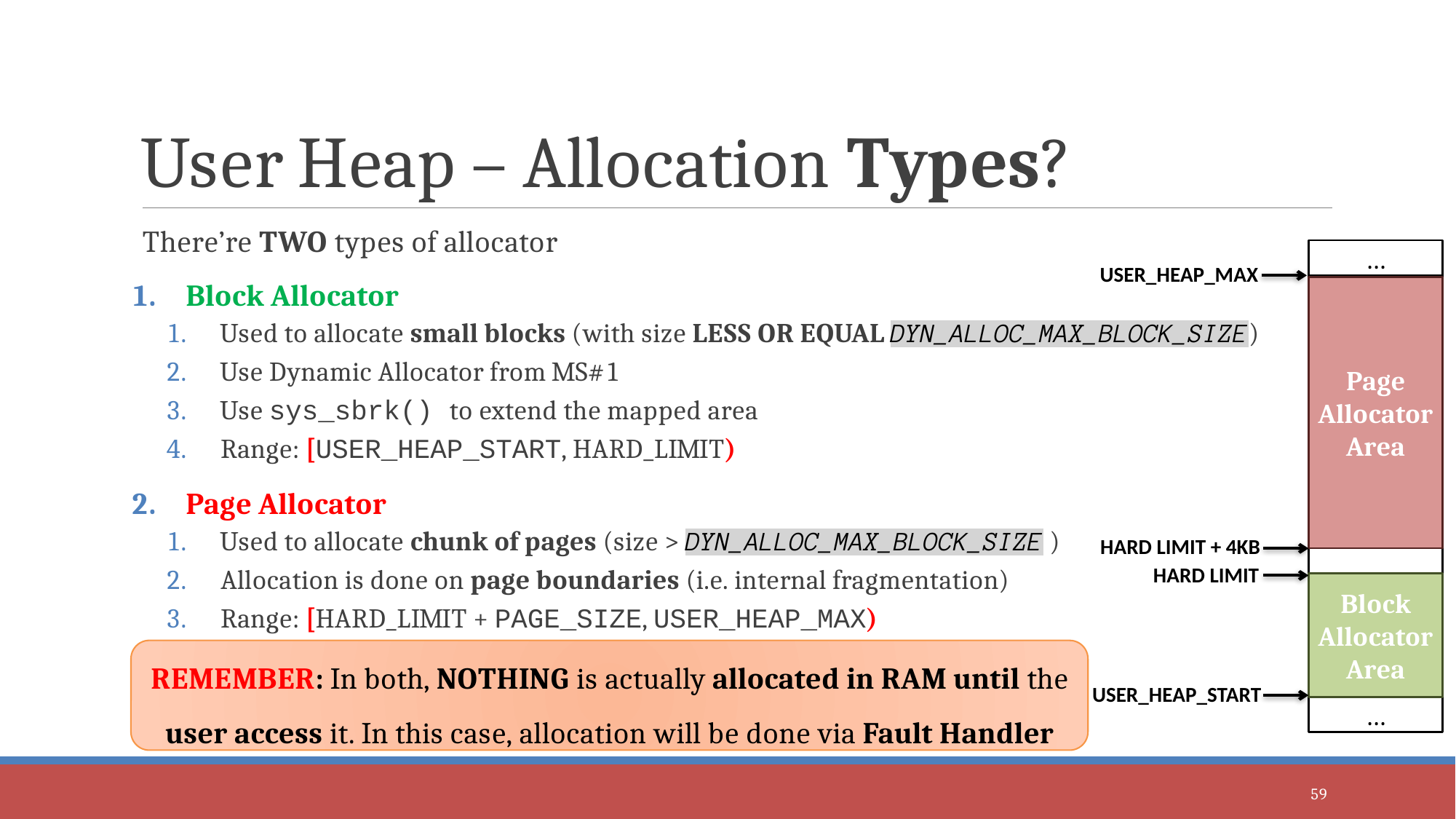

# User Heap – Allocation Types?
There’re TWO types of allocator
Block Allocator
Used to allocate small blocks (with size LESS OR EQUAL DYN_ALLOC_MAX_BLOCK_SIZE)
Use Dynamic Allocator from MS#1
Use sys_sbrk() to extend the mapped area
Range: [USER_HEAP_START, HARD_LIMIT)
Page Allocator
Used to allocate chunk of pages (size > DYN_ALLOC_MAX_BLOCK_SIZE )
Allocation is done on page boundaries (i.e. internal fragmentation)
Range: [HARD_LIMIT + PAGE_SIZE, USER_HEAP_MAX)

…
USER_HEAP_MAX
USER HEAP
Page Allocator Area
HARD LIMIT + 4KB
HARD LIMIT
Block Allocator Area
REMEMBER: In both, NOTHING is actually allocated in RAM until the user access it. In this case, allocation will be done via Fault Handler
USER_HEAP_START
…
59